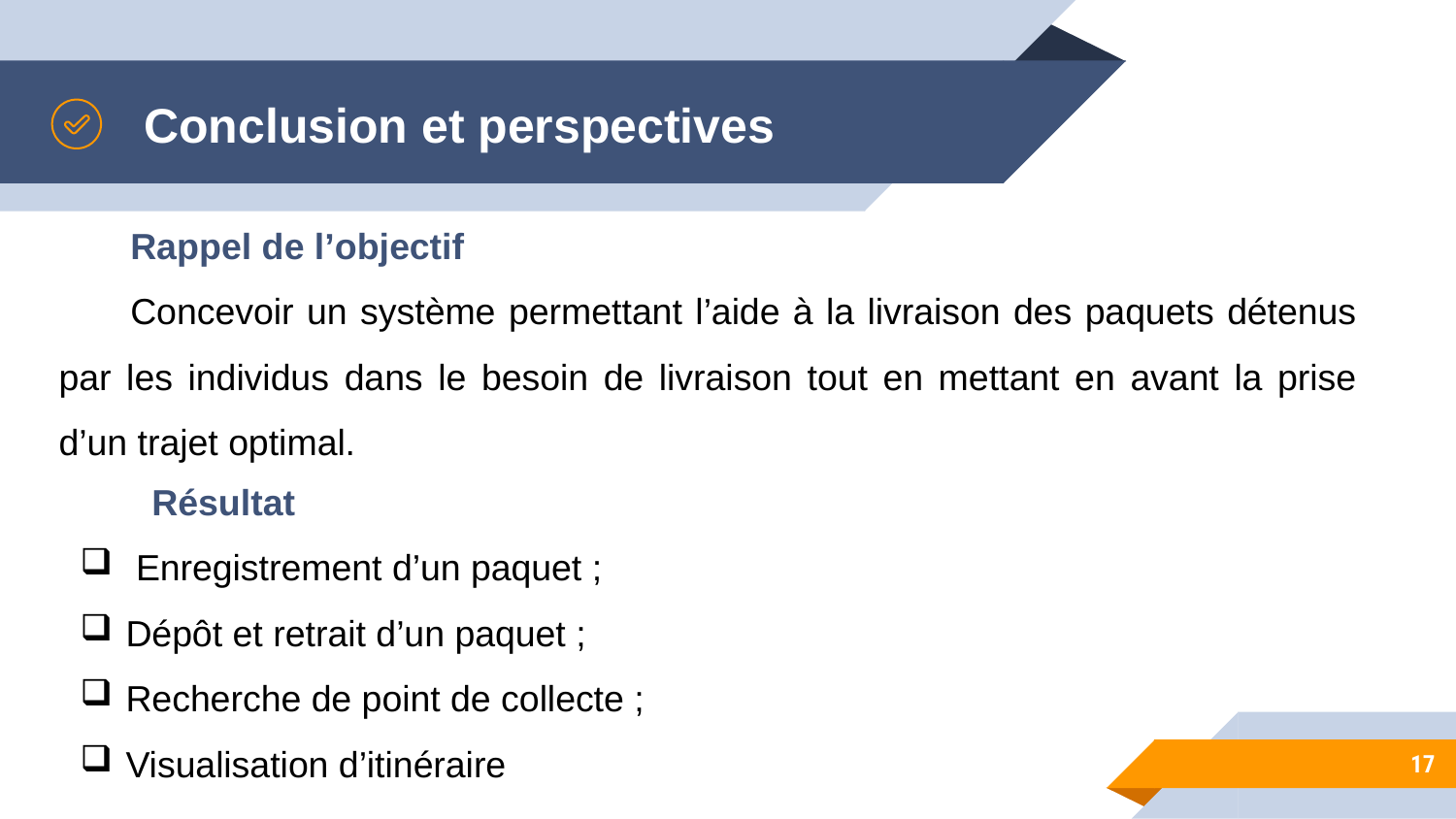

# Conclusion et perspectives

Rappel de l’objectif
Concevoir un système permettant l’aide à la livraison des paquets détenus par les individus dans le besoin de livraison tout en mettant en avant la prise d’un trajet optimal.
Résultat
 Enregistrement d’un paquet ;
Dépôt et retrait d’un paquet ;
Recherche de point de collecte ;
Visualisation d’itinéraire
17